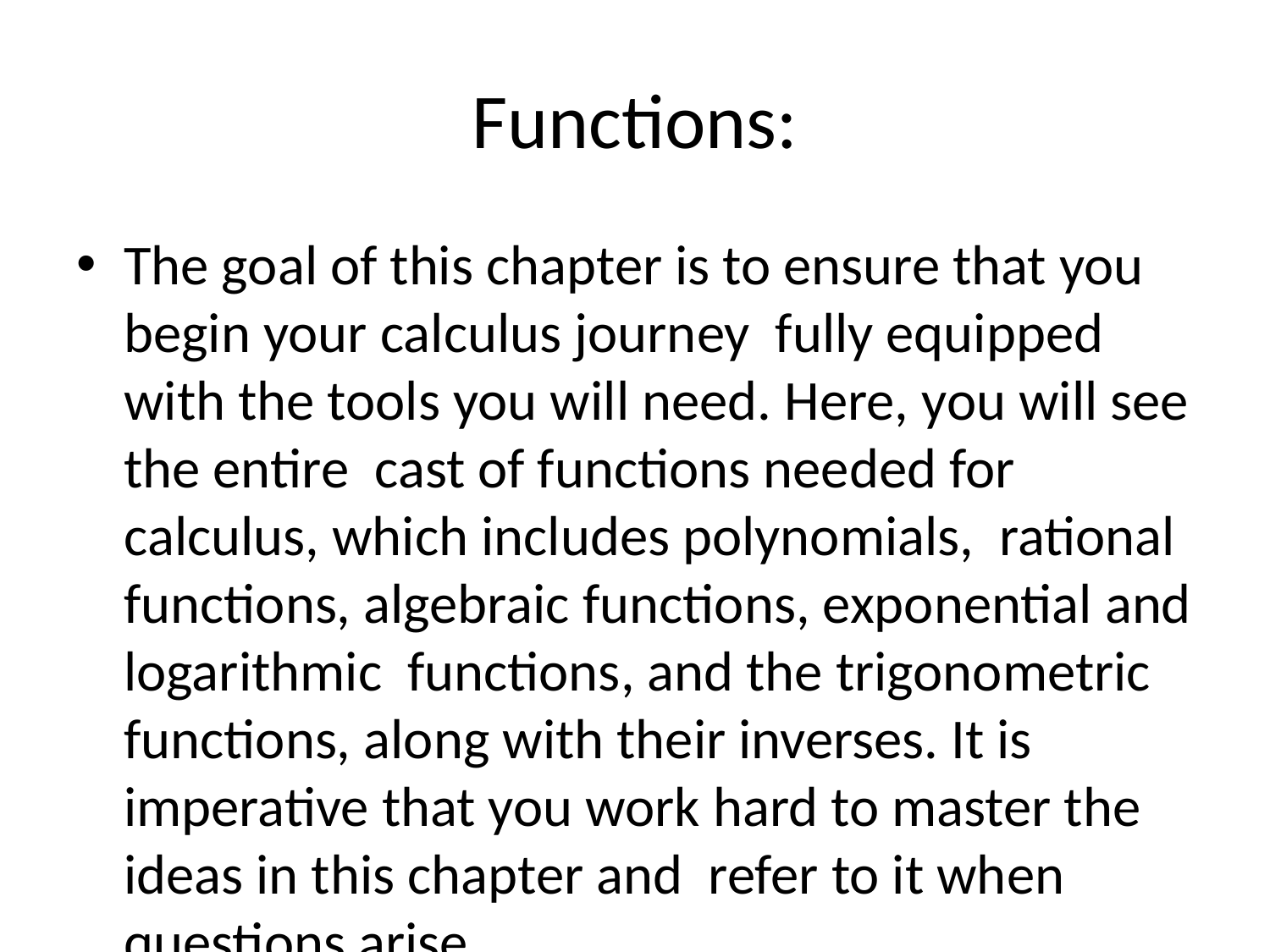

# Functions:
The goal of this chapter is to ensure that you begin your calculus journey  fully equipped with the tools you will need. Here, you will see the entire  cast of functions needed for calculus, which includes polynomials,  rational functions, algebraic functions, exponential and logarithmic  functions, and the trigonometric functions, along with their inverses. It is  imperative that you work hard to master the ideas in this chapter and  refer to it when questions arise.